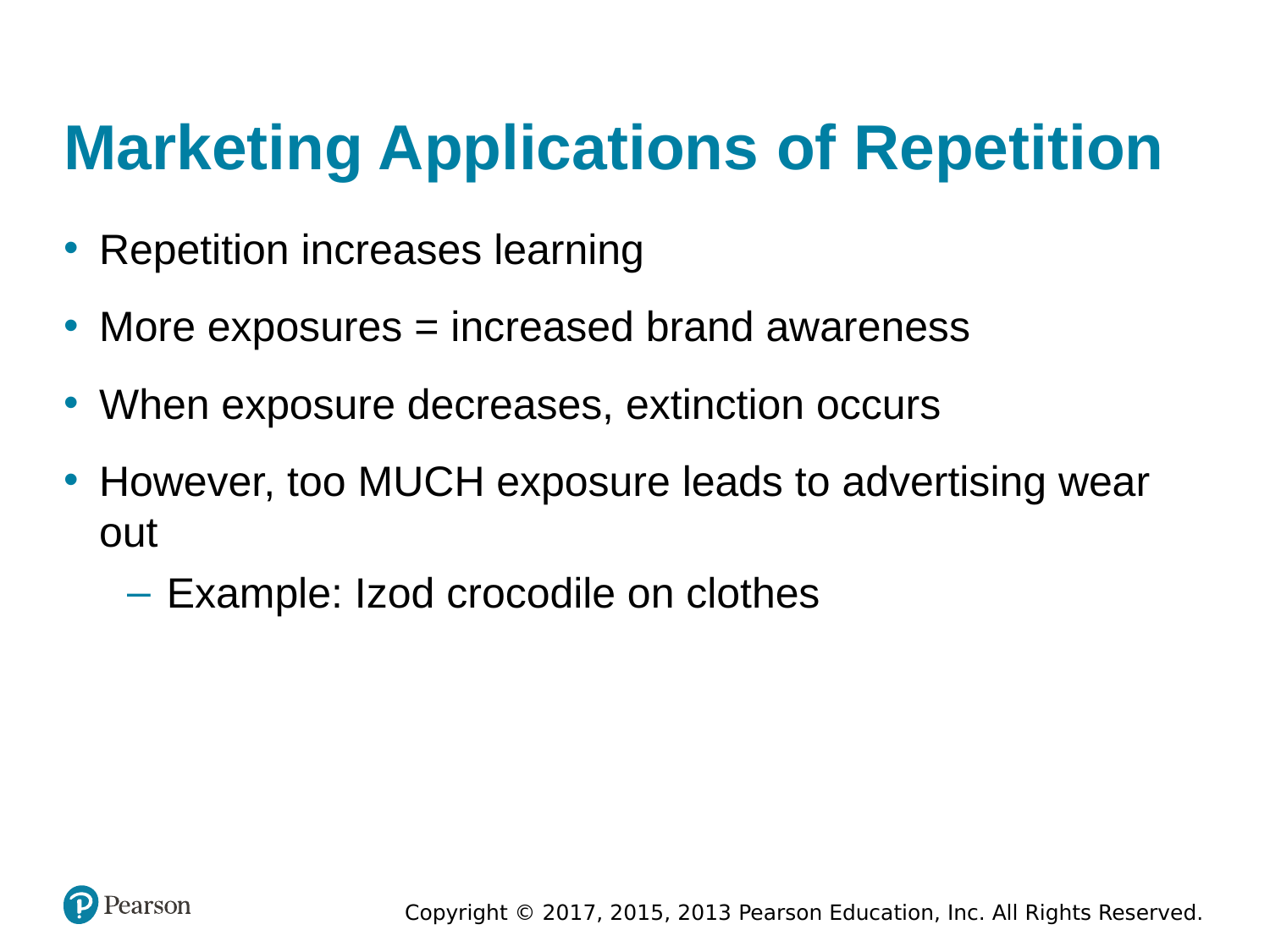

# Marketing Applications of Repetition
Repetition increases learning
More exposures = increased brand awareness
When exposure decreases, extinction occurs
However, too MUCH exposure leads to advertising wear out
Example: Izod crocodile on clothes